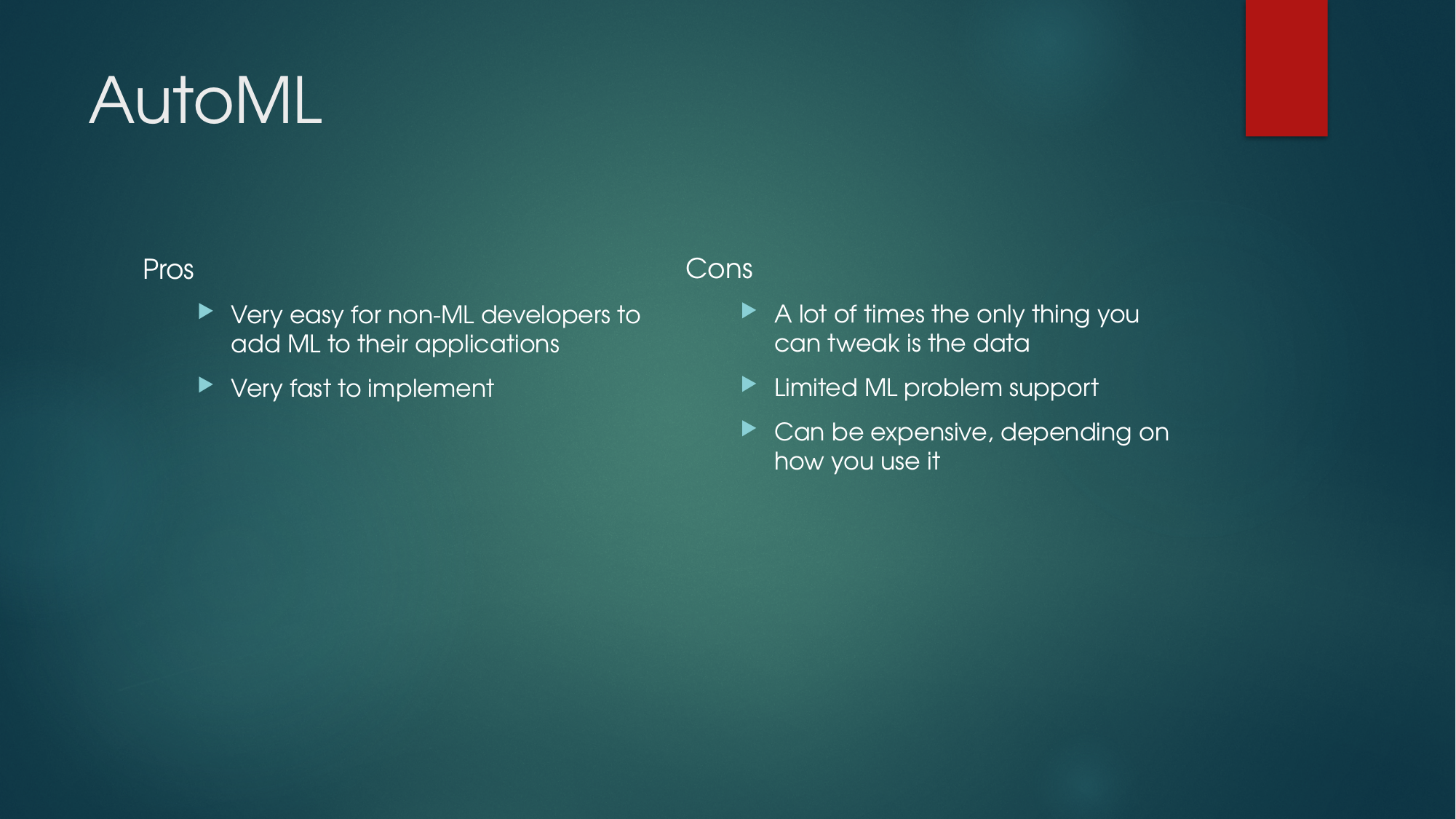

# AutoML
Cons
A lot of times the only thing you can tweak is the data
Limited ML problem support
Can be expensive, depending on how you use it
Pros
Very easy for non-ML developers to add ML to their applications
Very fast to implement